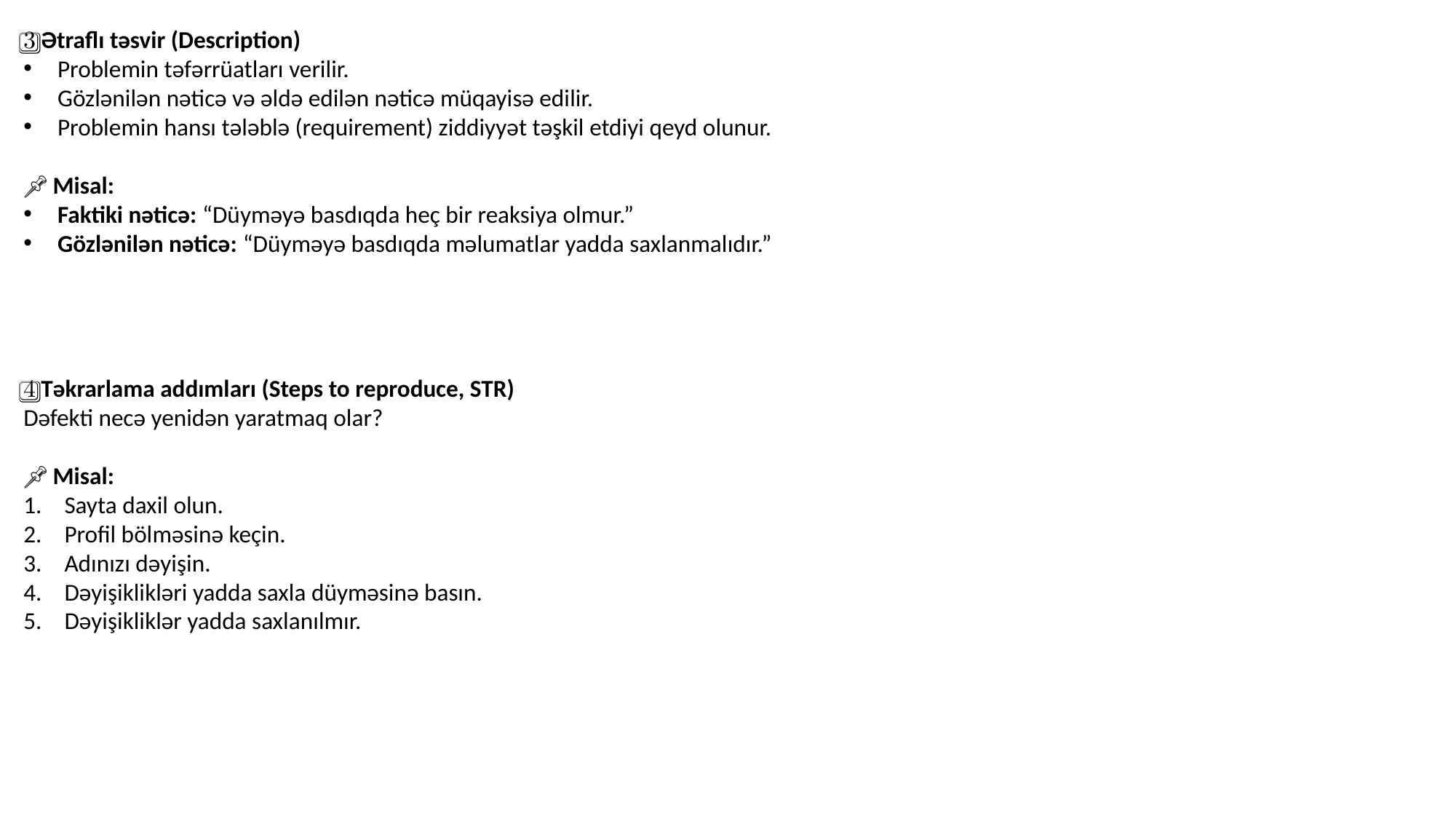

3️⃣ Ətraflı təsvir (Description)
Problemin təfərrüatları verilir.
Gözlənilən nəticə və əldə edilən nəticə müqayisə edilir.
Problemin hansı tələblə (requirement) ziddiyyət təşkil etdiyi qeyd olunur.

📌 Misal:
Faktiki nəticə: “Düyməyə basdıqda heç bir reaksiya olmur.”
Gözlənilən nəticə: “Düyməyə basdıqda məlumatlar yadda saxlanmalıdır.”

4️⃣ Təkrarlama addımları (Steps to reproduce, STR)
Dəfekti necə yenidən yaratmaq olar?

📌 Misal:
Sayta daxil olun.
Profil bölməsinə keçin.
Adınızı dəyişin.
Dəyişiklikləri yadda saxla düyməsinə basın.
Dəyişikliklər yadda saxlanılmır.